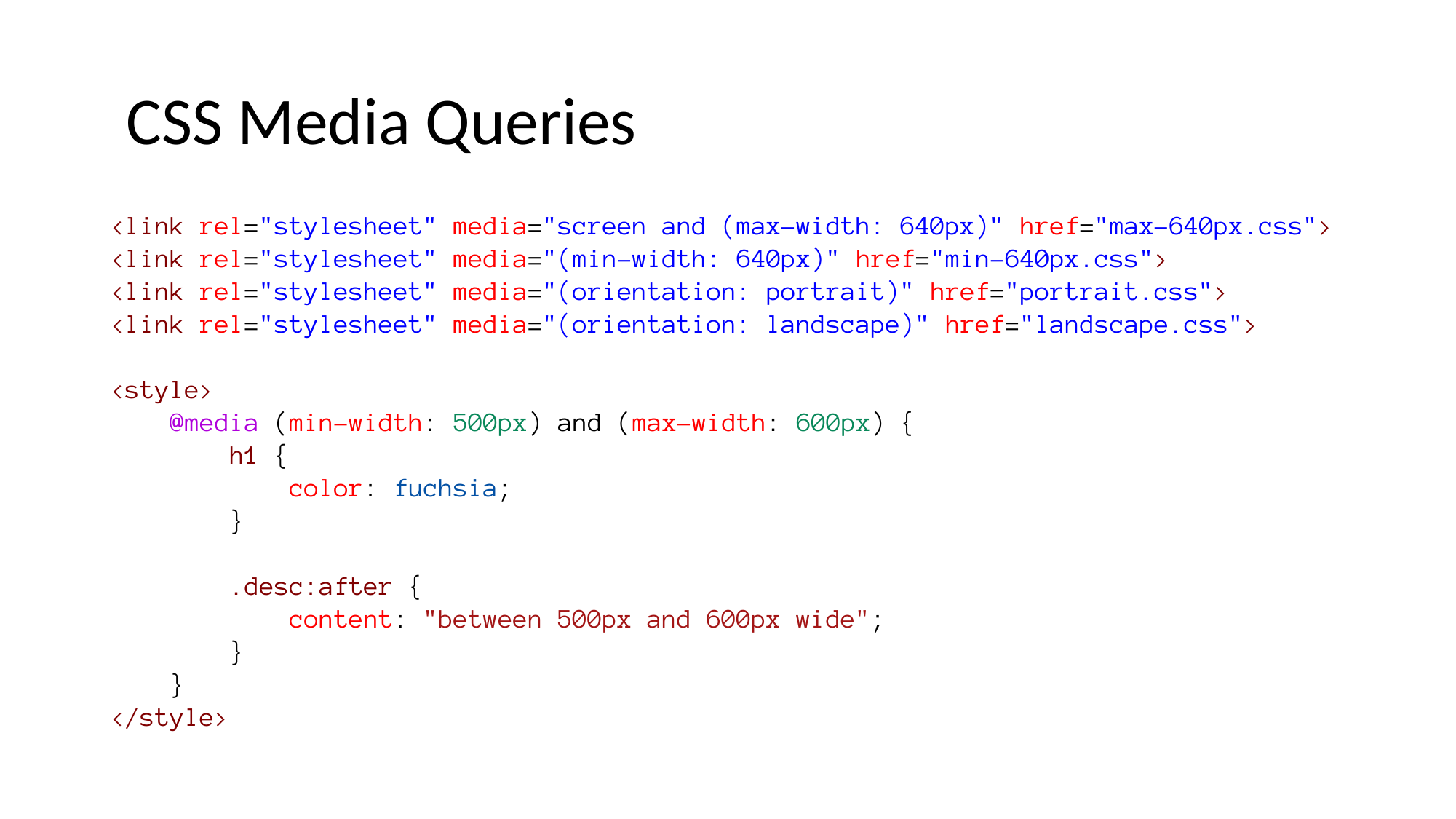

# CSS Media Queries
<link rel="stylesheet" media="screen and (max-width: 640px)" href="max-640px.css">
<link rel="stylesheet" media="(min-width: 640px)" href="min-640px.css">
<link rel="stylesheet" media="(orientation: portrait)" href="portrait.css">
<link rel="stylesheet" media="(orientation: landscape)" href="landscape.css">
<style>
    @media (min-width: 500px) and (max-width: 600px) {
        h1 {
            color: fuchsia;
        }
        .desc:after {
            content: "between 500px and 600px wide";
        }
    }
</style>